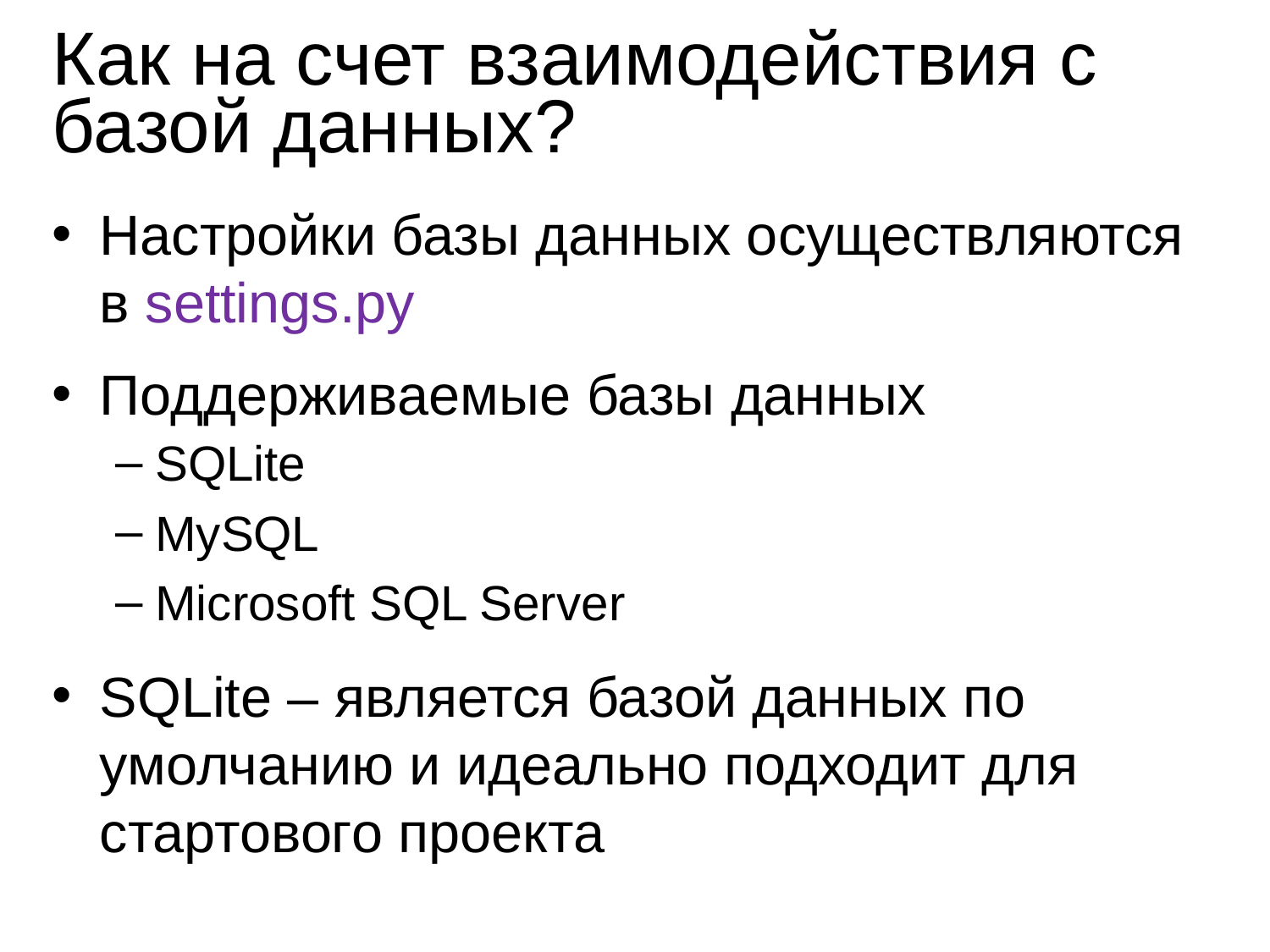

# Как на счет взаимодействия с базой данных?
Настройки базы данных осуществляются в settings.py
Поддерживаемые базы данных
SQLite
MySQL
Microsoft SQL Server
SQLite – является базой данных по умолчанию и идеально подходит для стартового проекта